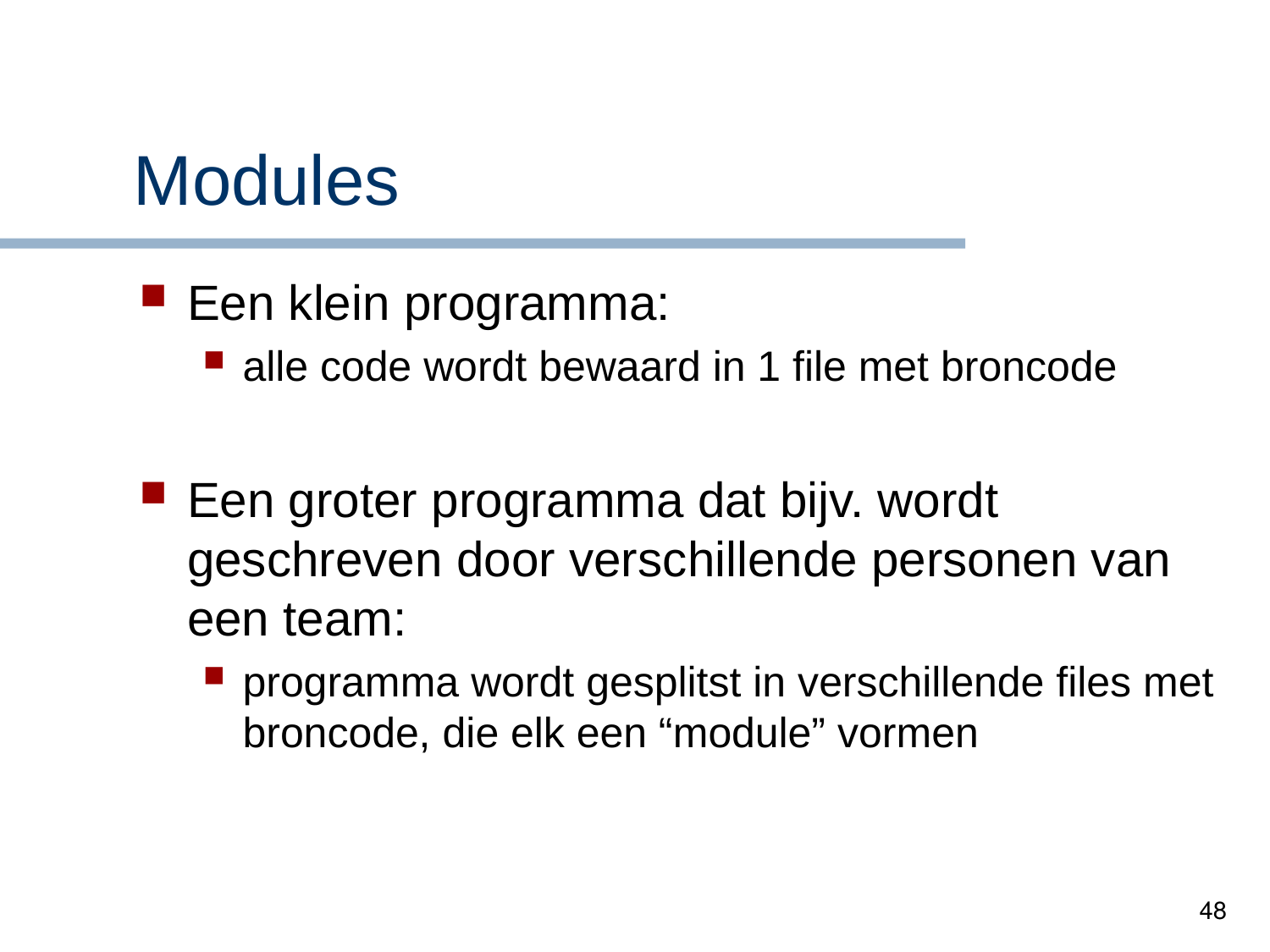

# Modules
Een klein programma:
alle code wordt bewaard in 1 file met broncode

Een groter programma dat bijv. wordt geschreven door verschillende personen van een team:
programma wordt gesplitst in verschillende files met broncode, die elk een “module” vormen
48